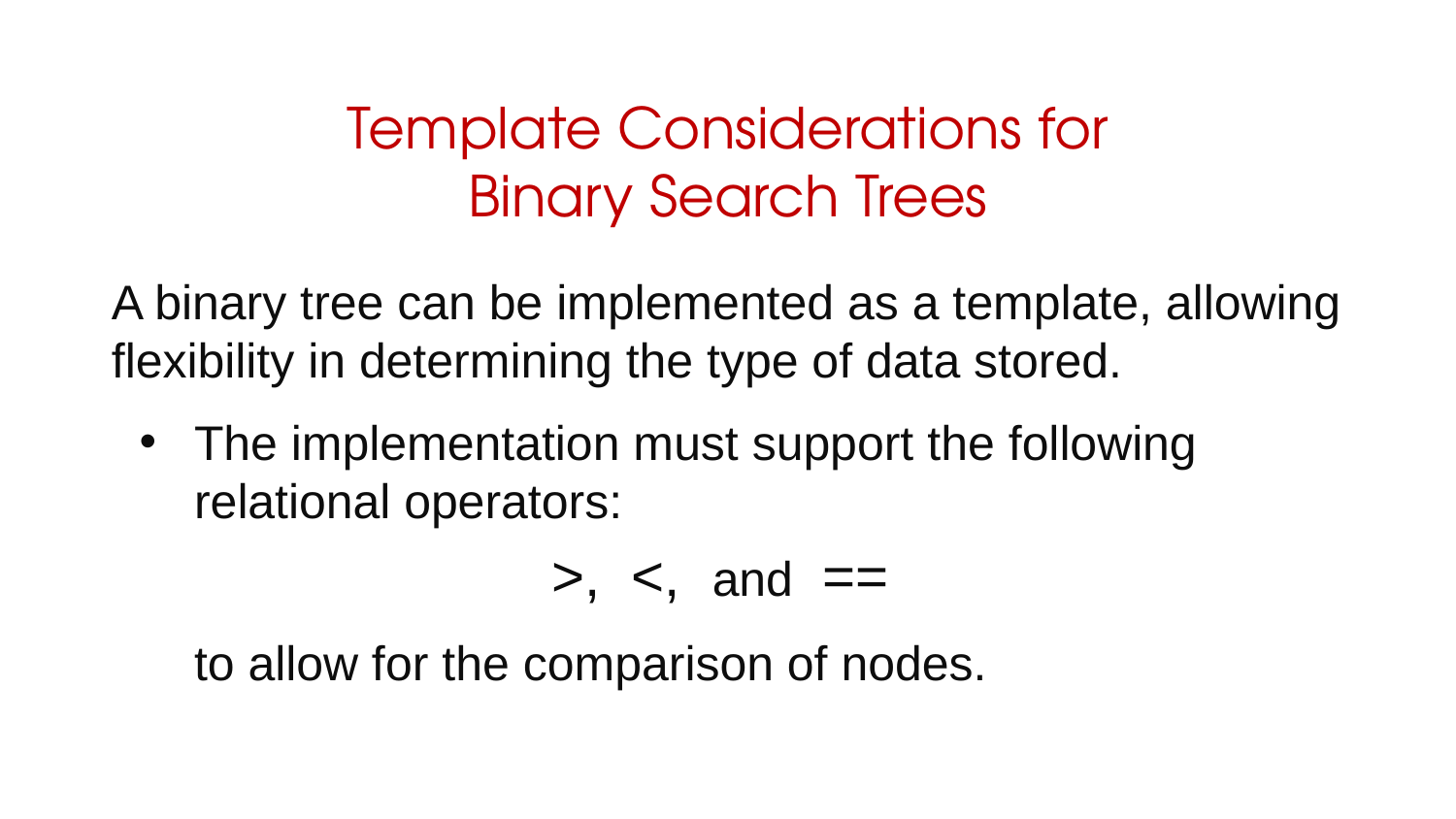

# Template Considerations for Binary Search Trees
A binary tree can be implemented as a template, allowing flexibility in determining the type of data stored.
The implementation must support the following relational operators:
>,  <,  and  ==
to allow for the comparison of nodes.